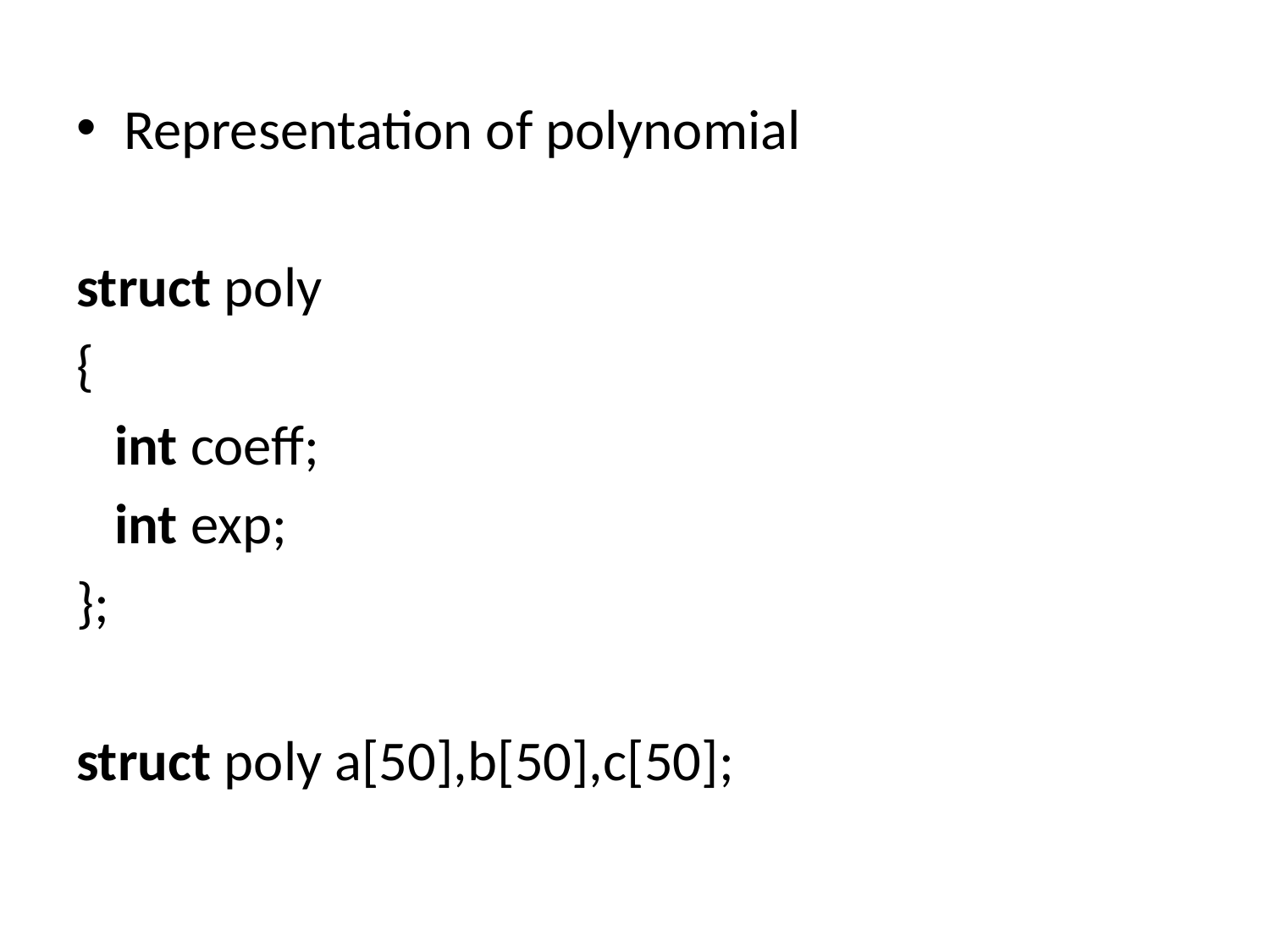

Representation of polynomial

struct poly
{
   int coeff;
   int exp;
};

struct poly a[50],b[50],c[50];